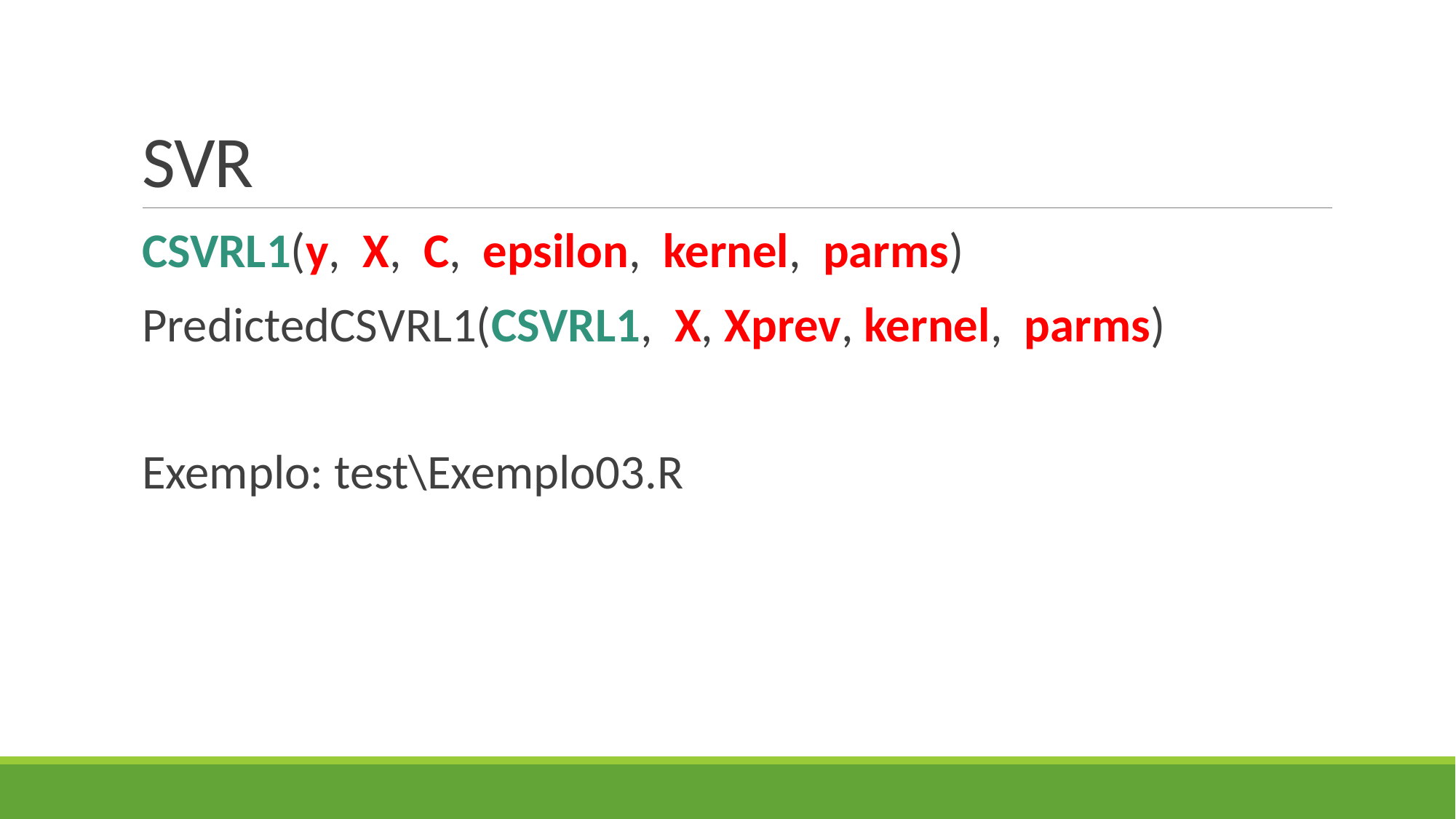

# SVR
CSVRL1(y,  X,  C,  epsilon,  kernel,  parms)
PredictedCSVRL1(CSVRL1,  X, Xprev, kernel,  parms)

Exemplo: test\Exemplo03.R